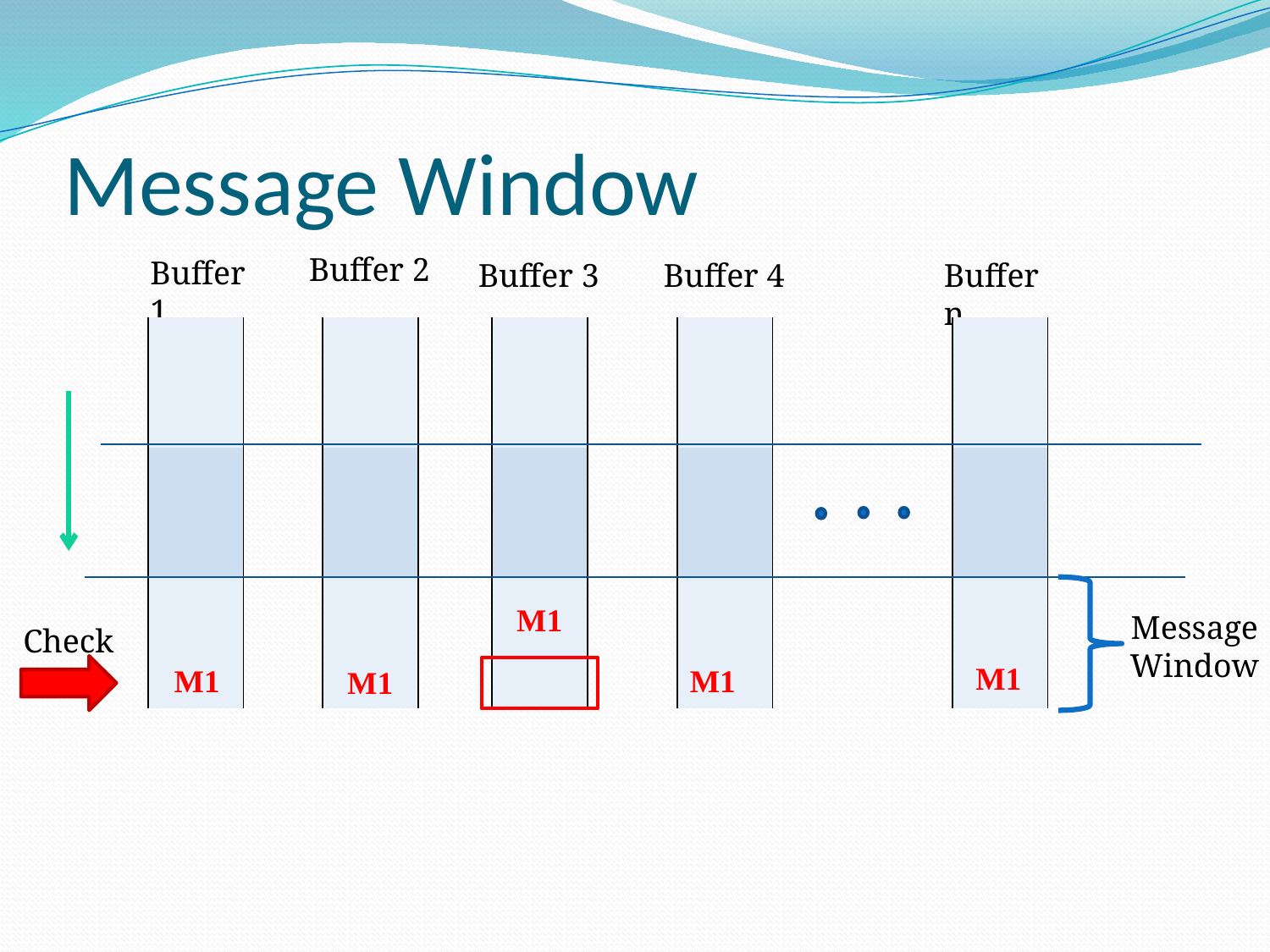

# Message Window
Buffer 2
Buffer 1
Buffer 3
Buffer 4
Buffer n
|  |
| --- |
|  |
|  |
|  |
| --- |
|  |
|  |
|  |
| --- |
|  |
|  |
|  |
| --- |
|  |
|  |
|  |
| --- |
|  |
|  |

M1
Message
Window
Check
M1
M1
M1

M1